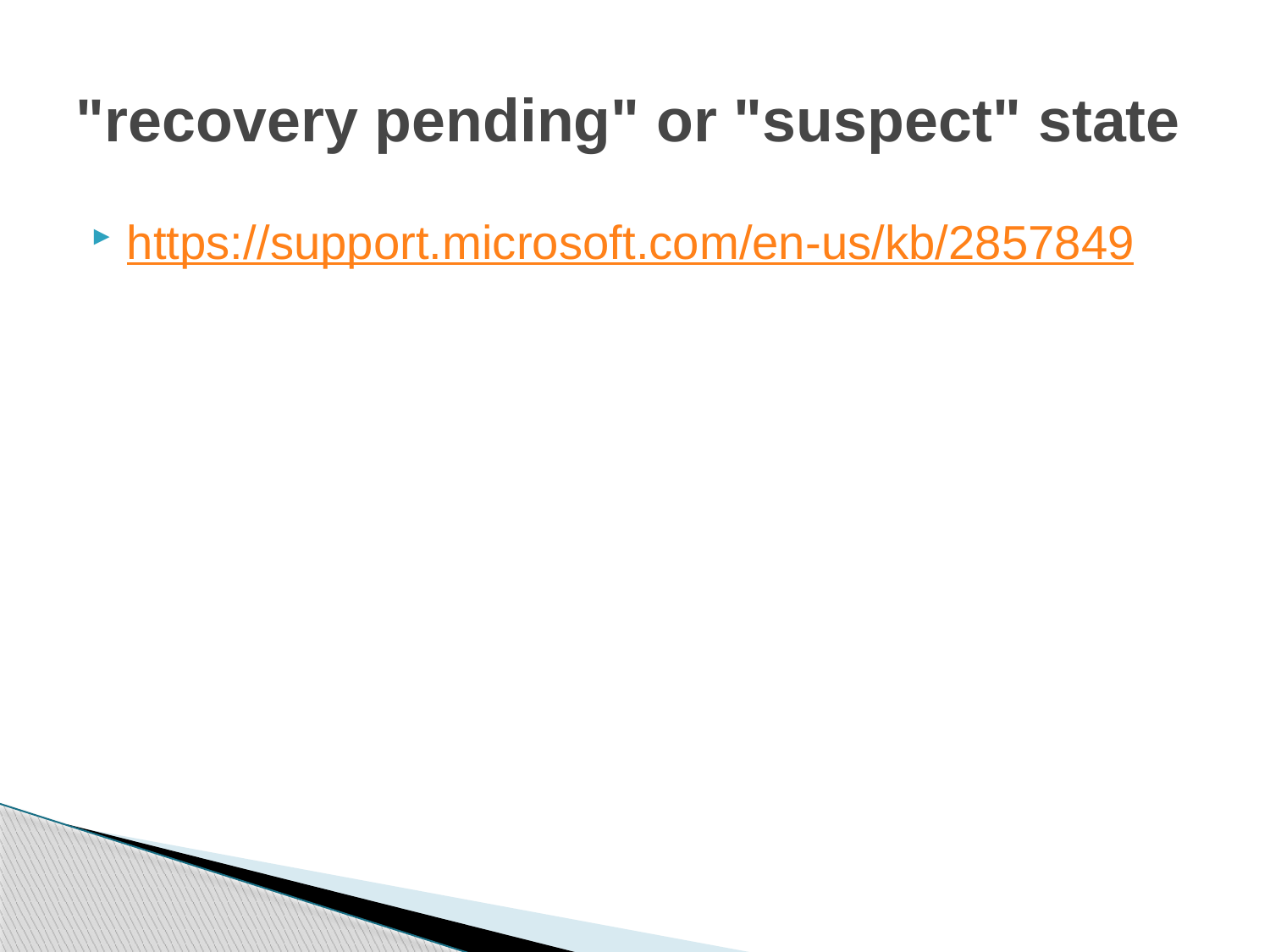

# "recovery pending" or "suspect" state
https://support.microsoft.com/en-us/kb/2857849